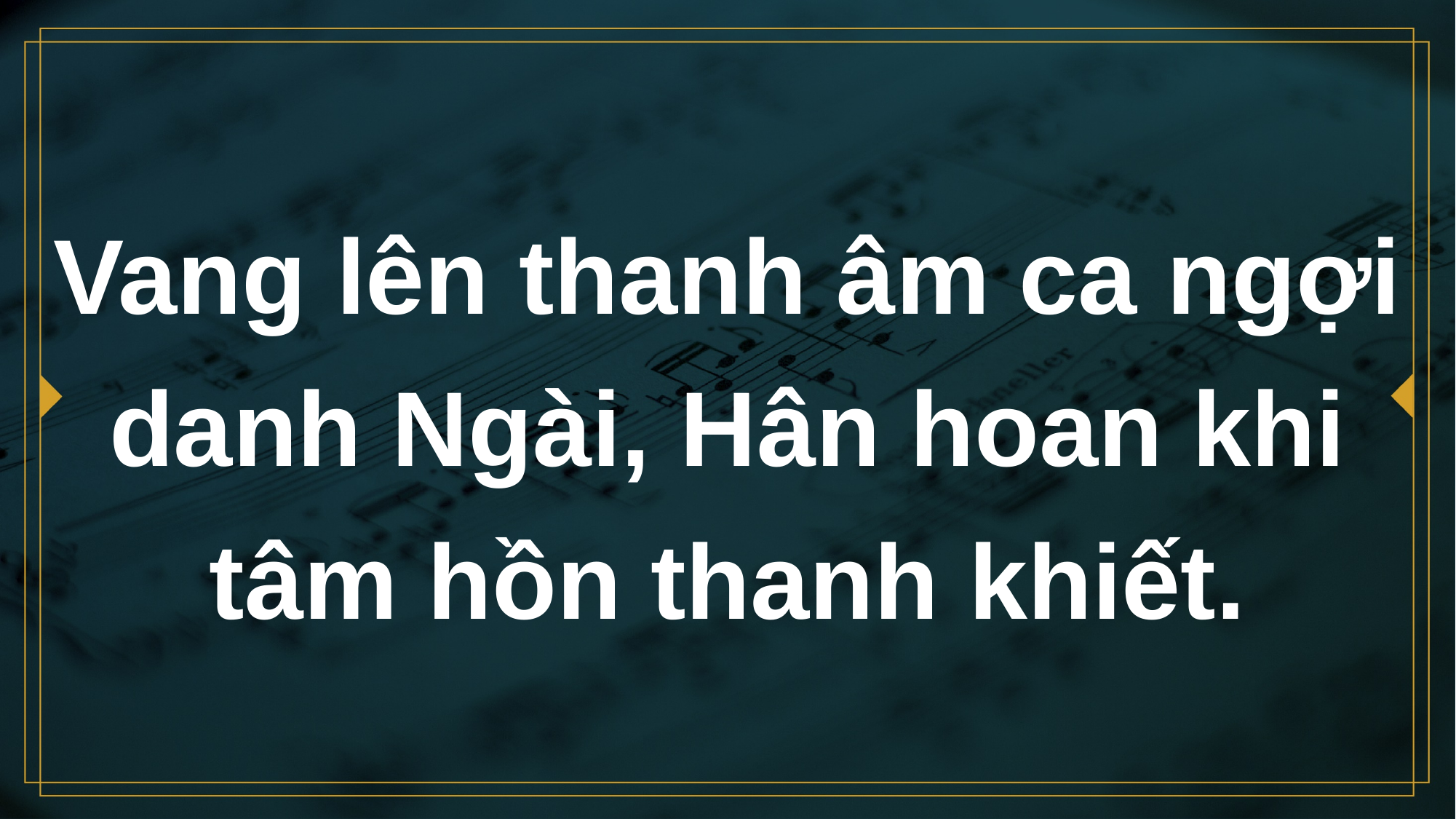

# Vang lên thanh âm ca ngợi danh Ngài, Hân hoan khi tâm hồn thanh khiết.